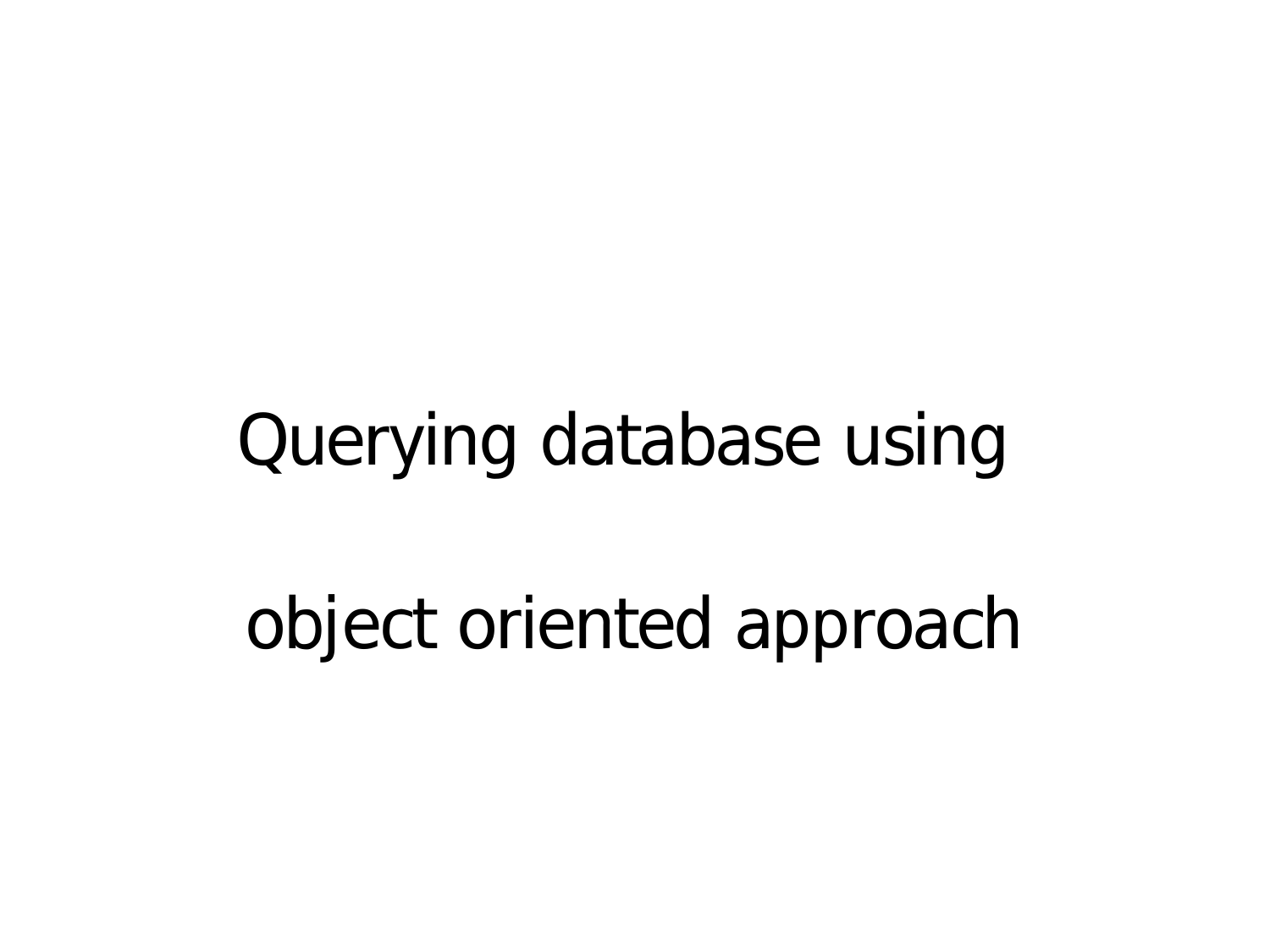

#

Querying database using
object oriented approach